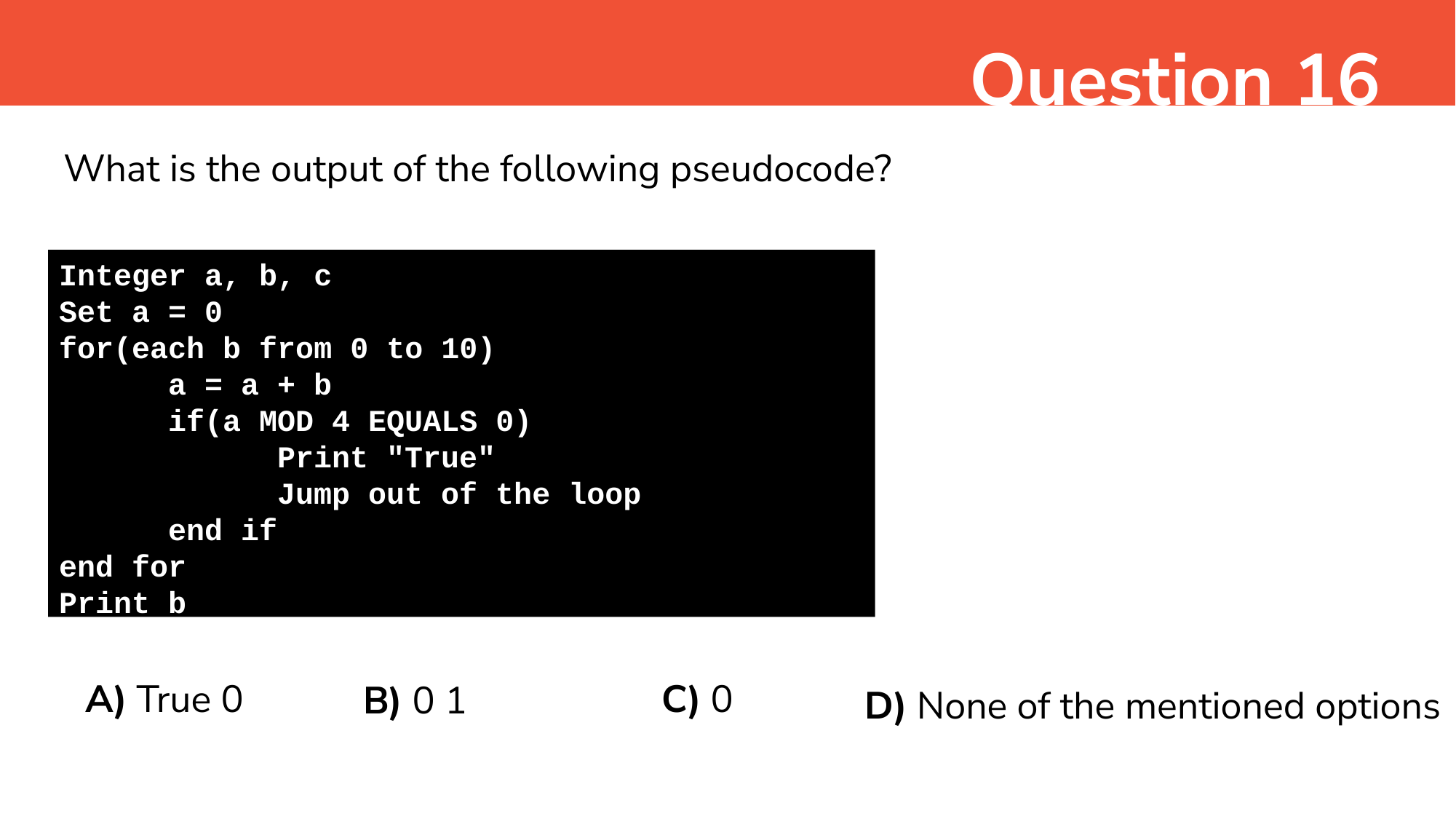

Question 16
What is the output of the following pseudocode?
Integer a, b, c
Set a = 0
for(each b from 0 to 10)
	a = a + b
	if(a MOD 4 EQUALS 0)
		Print "True"
		Jump out of the loop
	end if
end for
Print b
A) True 0
C) 0
B) 0 1
D) None of the mentioned options